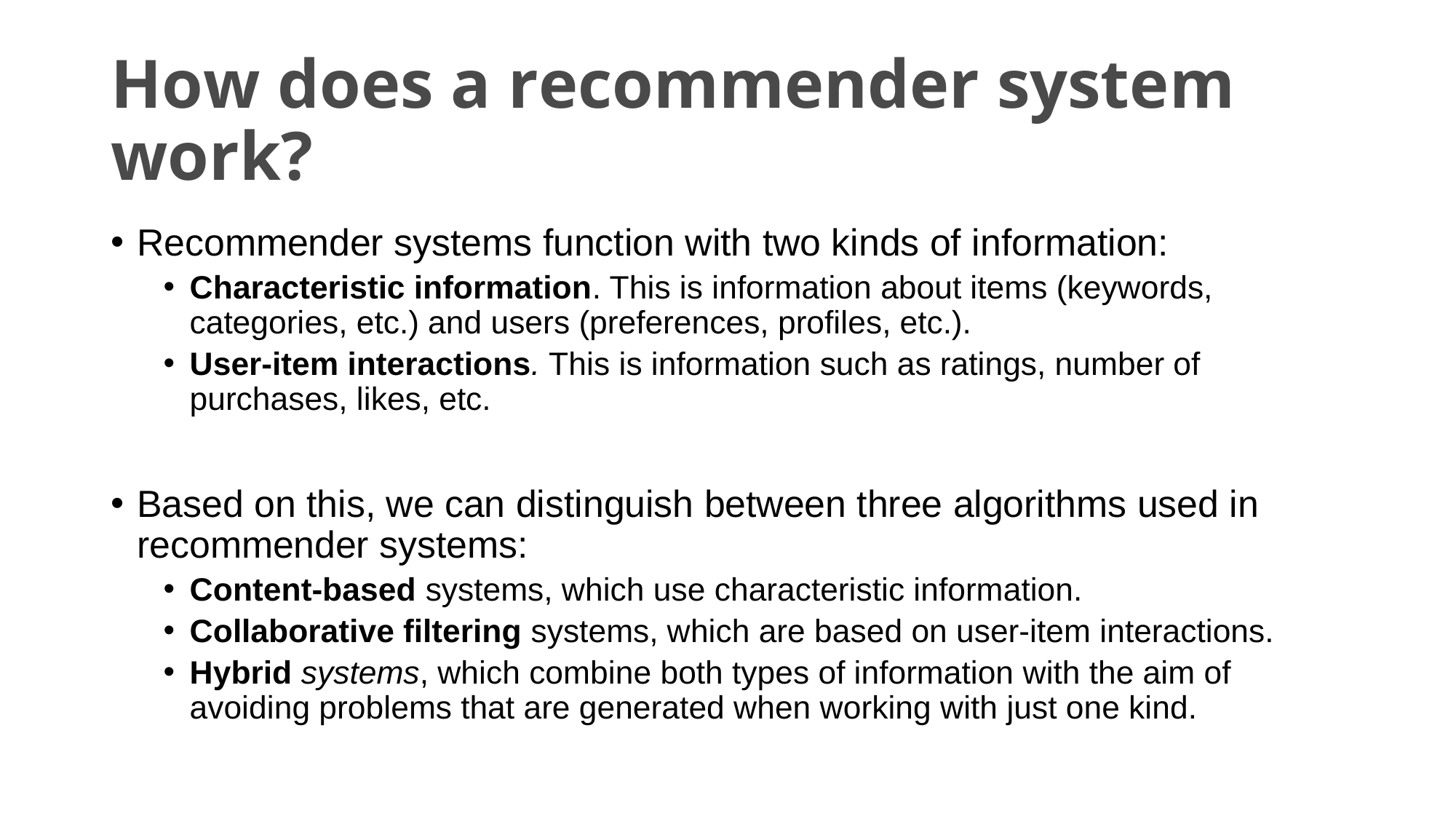

# How does a recommender system work?
Recommender systems function with two kinds of information:
Characteristic information. This is information about items (keywords, categories, etc.) and users (preferences, profiles, etc.).
User-item interactions. This is information such as ratings, number of purchases, likes, etc.

Based on this, we can distinguish between three algorithms used in recommender systems:
Content-based systems, which use characteristic information.
Collaborative filtering systems, which are based on user-item interactions.
Hybrid systems, which combine both types of information with the aim of avoiding problems that are generated when working with just one kind.